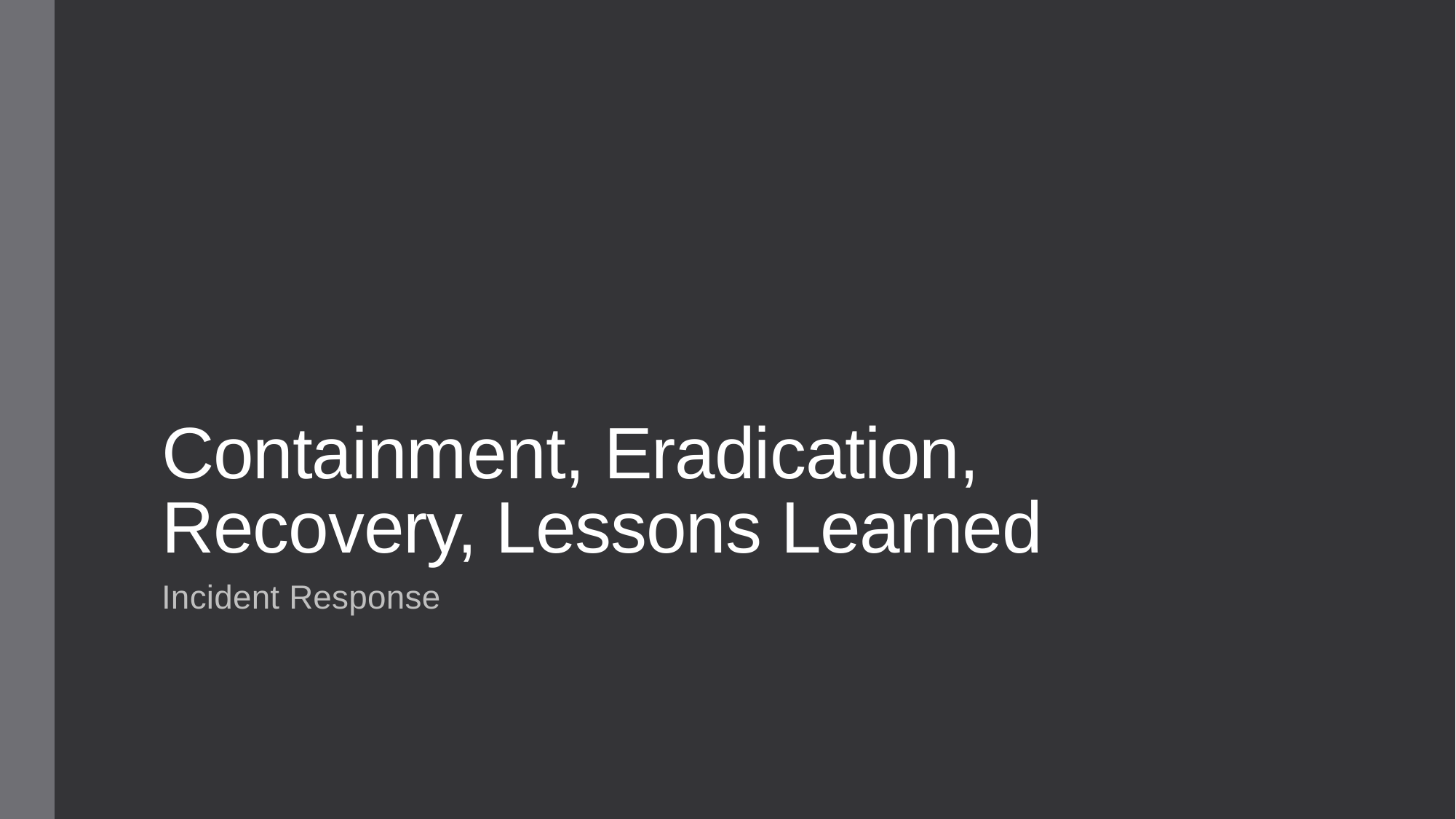

# Containment, Eradication, Recovery, Lessons Learned
Incident Response